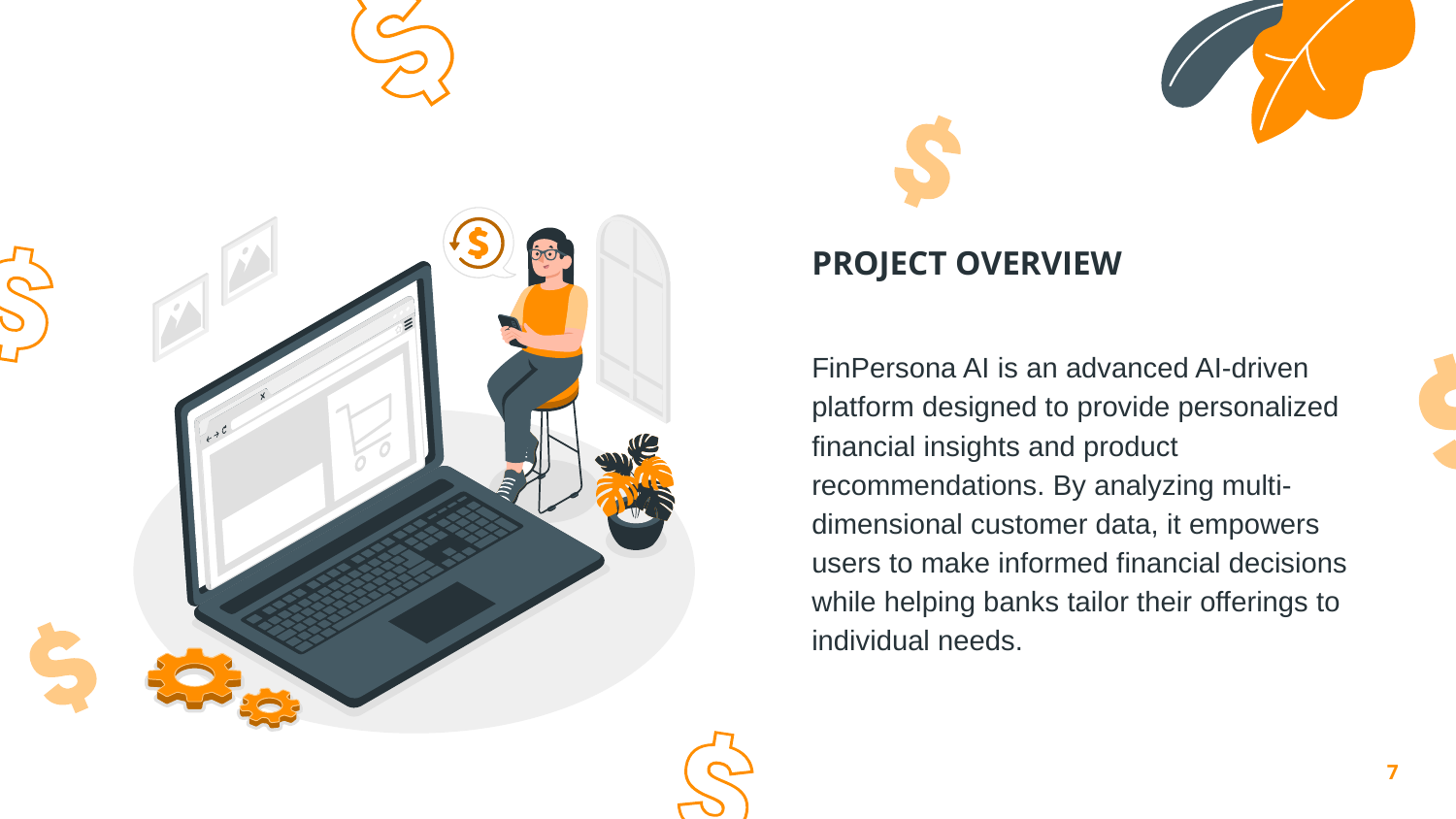

PROJECT OVERVIEW
FinPersona AI is an advanced AI-driven platform designed to provide personalized financial insights and product recommendations. By analyzing multi-dimensional customer data, it empowers users to make informed financial decisions while helping banks tailor their offerings to individual needs.

7